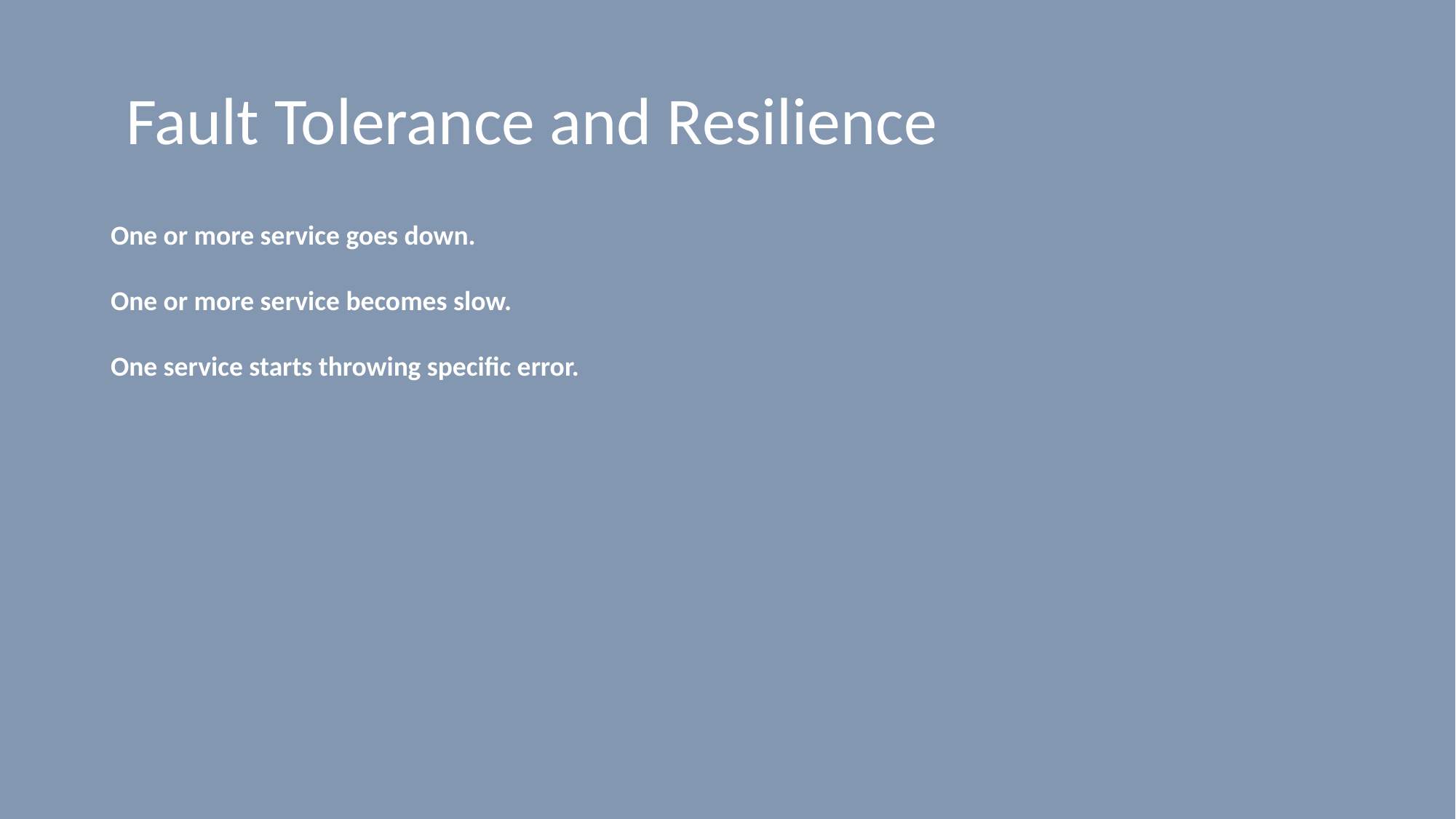

# Fault Tolerance and Resilience
One or more service goes down.

One or more service becomes slow.

One service starts throwing specific error.